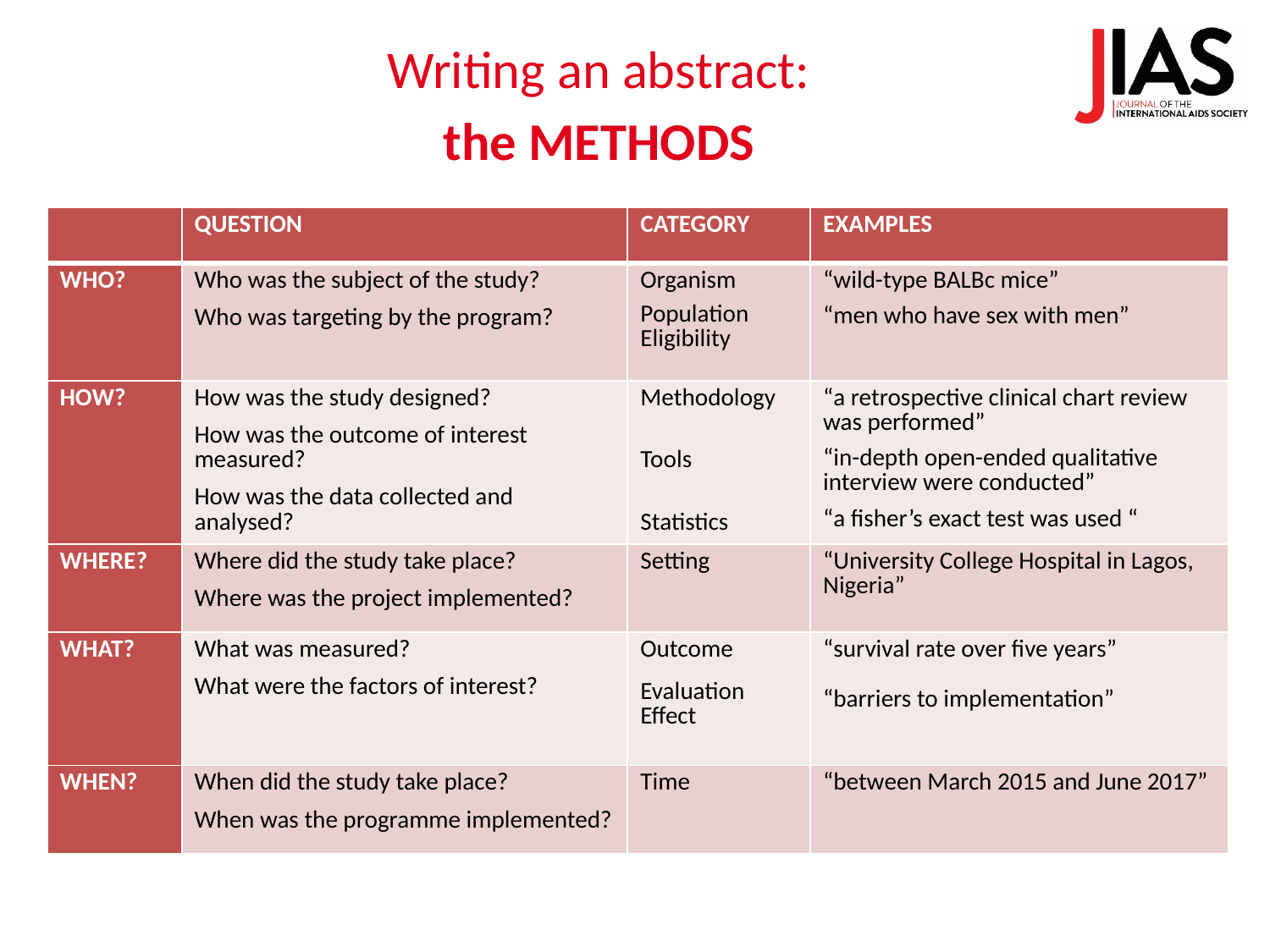

Writing an abstract:

the METHODS

|  | QUESTION | CATEGORY | EXAMPLES |
| --- | --- | --- | --- |
| WHO? | Who was the subject of the study? Who was targeting by the program? | Organism Population Eligibility | “wild-type BALBc mice” “men who have sex with men” |
| HOW? | How was the study designed? How was the outcome of interest measured? How was the data collected and analysed? | Methodology Tools Statistics | “a retrospective clinical chart review was performed” “in-depth open-ended qualitative interview were conducted” “a fisher’s exact test was used “ |
| WHERE? | Where did the study take place? Where was the project implemented? | Setting | “University College Hospital in Lagos, Nigeria” |
| WHAT? | What was measured? What were the factors of interest? | Outcome Evaluation Effect | “survival rate over five years” “barriers to implementation” |
| WHEN? | When did the study take place? When was the programme implemented? | Time | “between March 2015 and June 2017” |